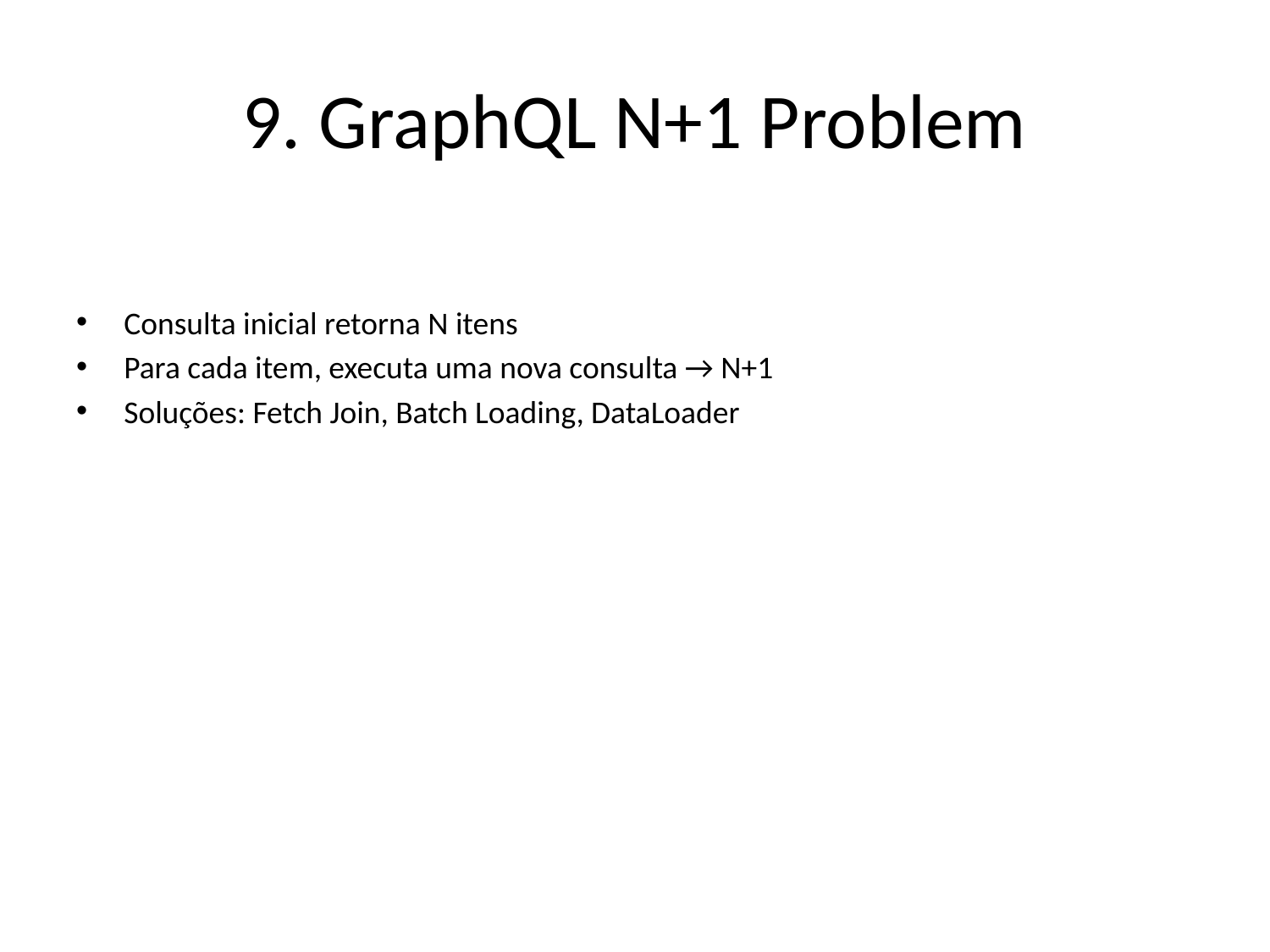

# 9. GraphQL N+1 Problem

Consulta inicial retorna N itens
Para cada item, executa uma nova consulta → N+1
Soluções: Fetch Join, Batch Loading, DataLoader